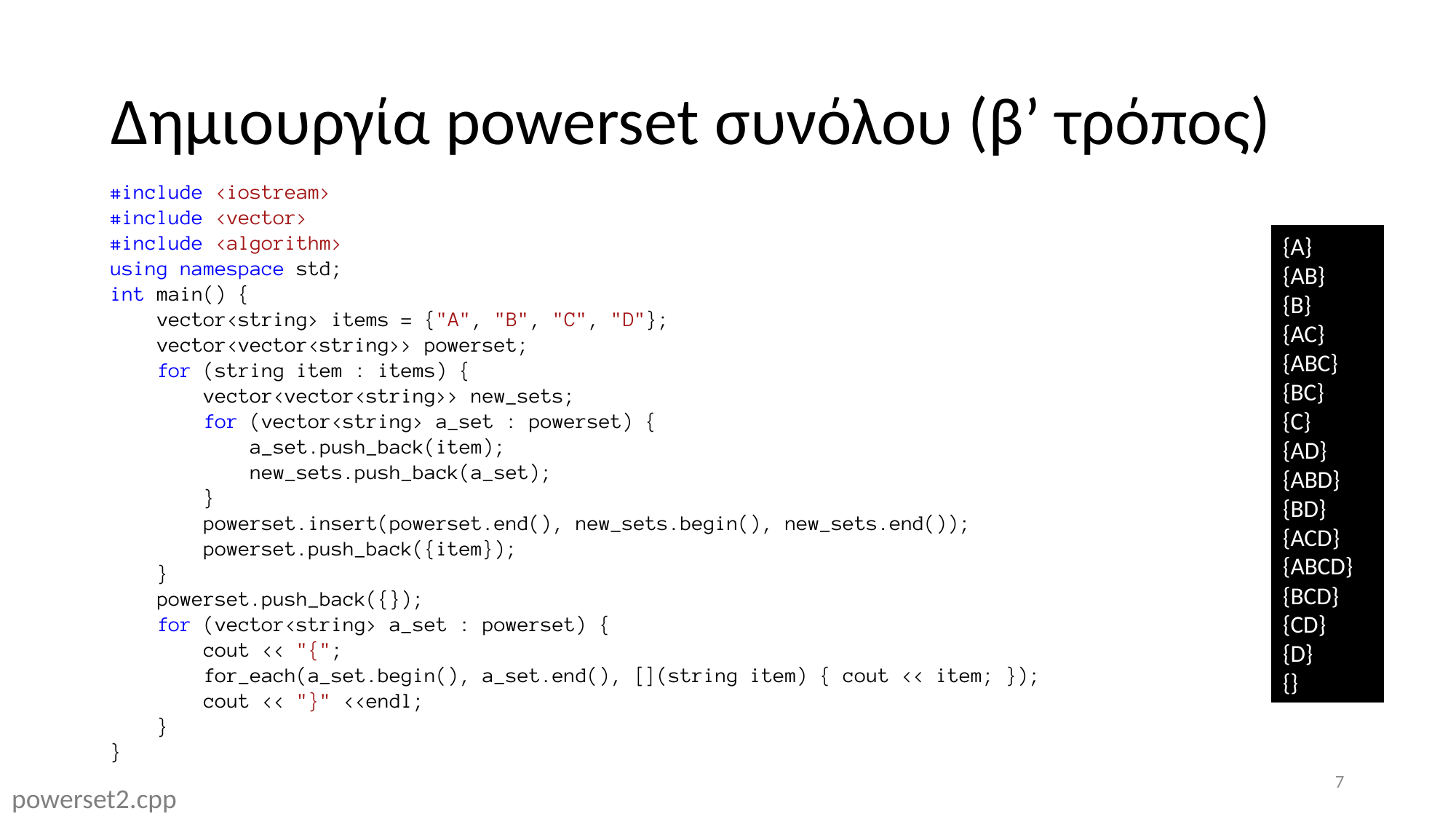

# Δημιουργία powerset συνόλου (β’ τρόπος)
#include <iostream>
#include <vector>
#include <algorithm>
using namespace std;
int main() {
    vector<string> items = {"A", "B", "C", "D"};
    vector<vector<string>> powerset;
    for (string item : items) {
        vector<vector<string>> new_sets;
        for (vector<string> a_set : powerset) {
            a_set.push_back(item);
            new_sets.push_back(a_set);
        }
        powerset.insert(powerset.end(), new_sets.begin(), new_sets.end());
        powerset.push_back({item});
    }
    powerset.push_back({});
    for (vector<string> a_set : powerset) {
        cout << "{";
        for_each(a_set.begin(), a_set.end(), [](string item) { cout << item; });
        cout << "}" <<endl;
    }
}
{A}
{AB}
{B}
{AC}
{ABC}
{BC}
{C}
{AD}
{ABD}
{BD}
{ACD}
{ABCD}
{BCD}
{CD}
{D}
{}
7
powerset2.cpp